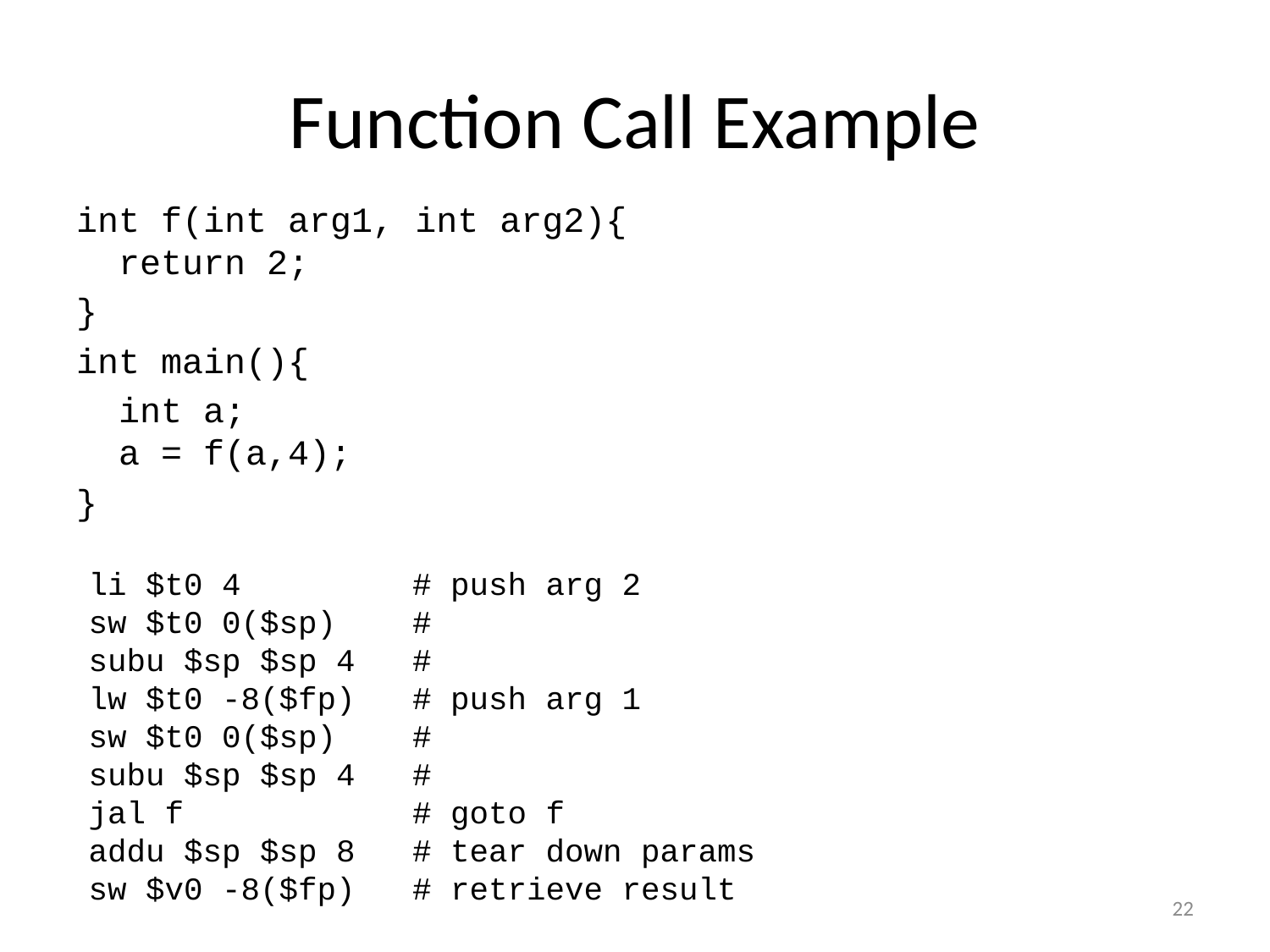

# Function Call Example
int f(int arg1, int arg2){
  return 2;
}
int main(){
  int a;
  a = f(a,4);
}
li $t0 4         # push arg 2
sw $t0 0($sp)    #
subu $sp $sp 4   #
lw $t0 -8($fp)   # push arg 1
sw $t0 0($sp)    #
subu $sp $sp 4   #
jal f            # goto f
addu $sp $sp 8   # tear down params
sw $v0 -8($fp)   # retrieve result
22